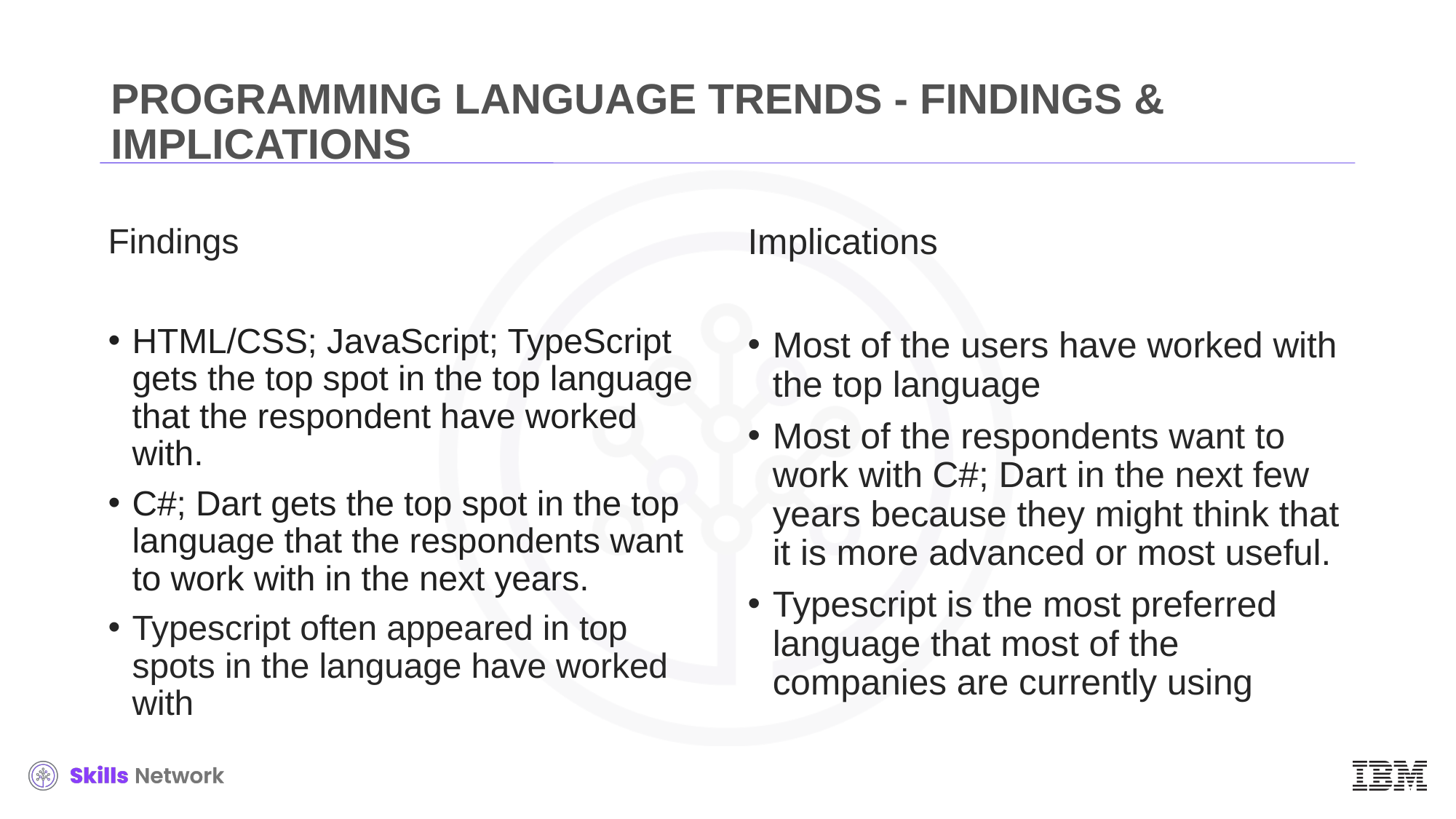

# PROGRAMMING LANGUAGE TRENDS - FINDINGS & IMPLICATIONS
Findings

HTML/CSS; JavaScript; TypeScript gets the top spot in the top language that the respondent have worked with.
C#; Dart gets the top spot in the top language that the respondents want to work with in the next years.
Typescript often appeared in top spots in the language have worked with
Implications

Most of the users have worked with the top language
Most of the respondents want to work with C#; Dart in the next few years because they might think that it is more advanced or most useful.
Typescript is the most preferred language that most of the companies are currently using